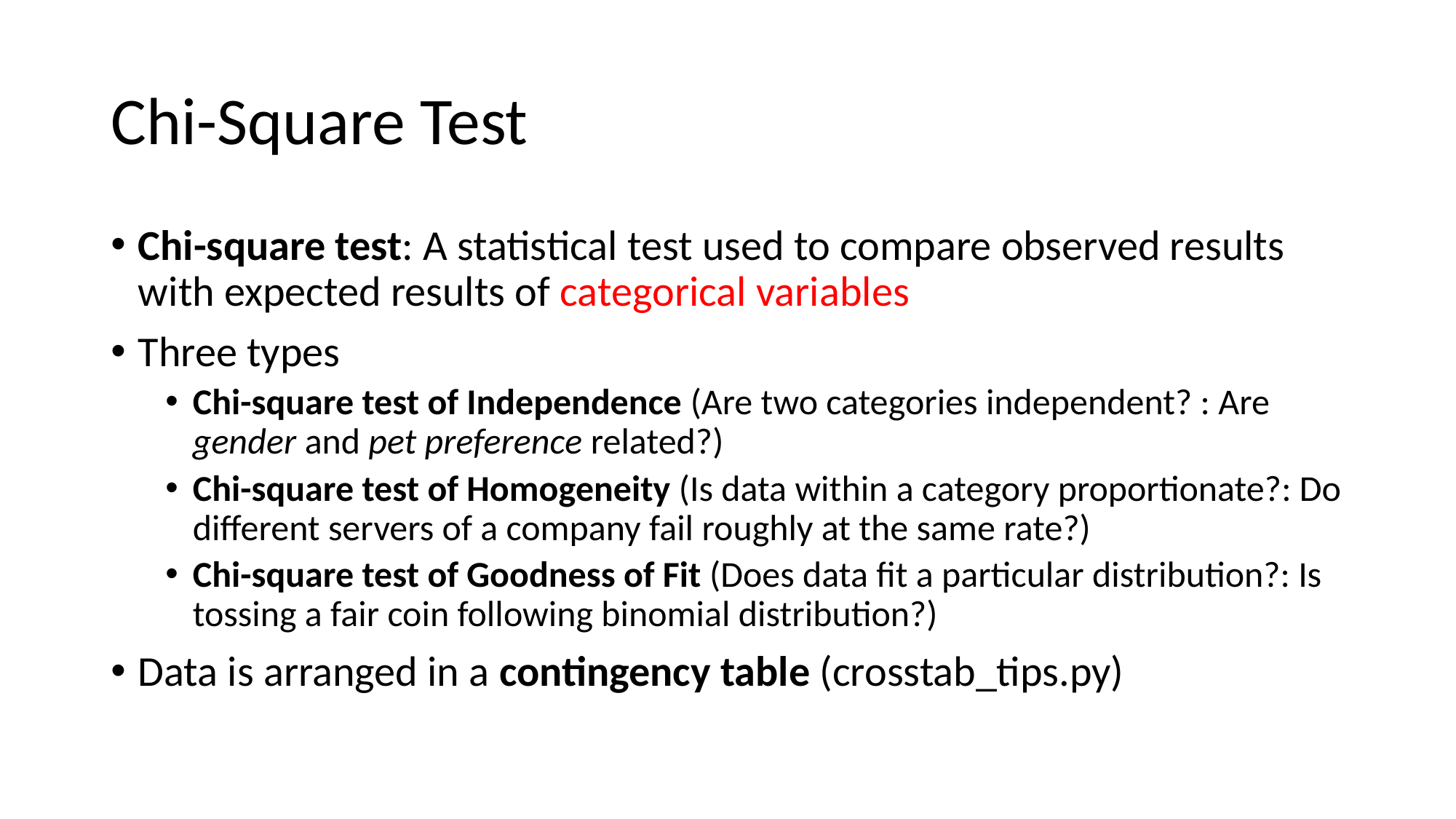

# Chi-Square Test
Chi-square test: A statistical test used to compare observed results with expected results of categorical variables
Three types
Chi-square test of Independence (Are two categories independent? : Are gender and pet preference related?)
Chi-square test of Homogeneity (Is data within a category proportionate?: Do different servers of a company fail roughly at the same rate?)
Chi-square test of Goodness of Fit (Does data fit a particular distribution?: Is tossing a fair coin following binomial distribution?)
Data is arranged in a contingency table (crosstab_tips.py)